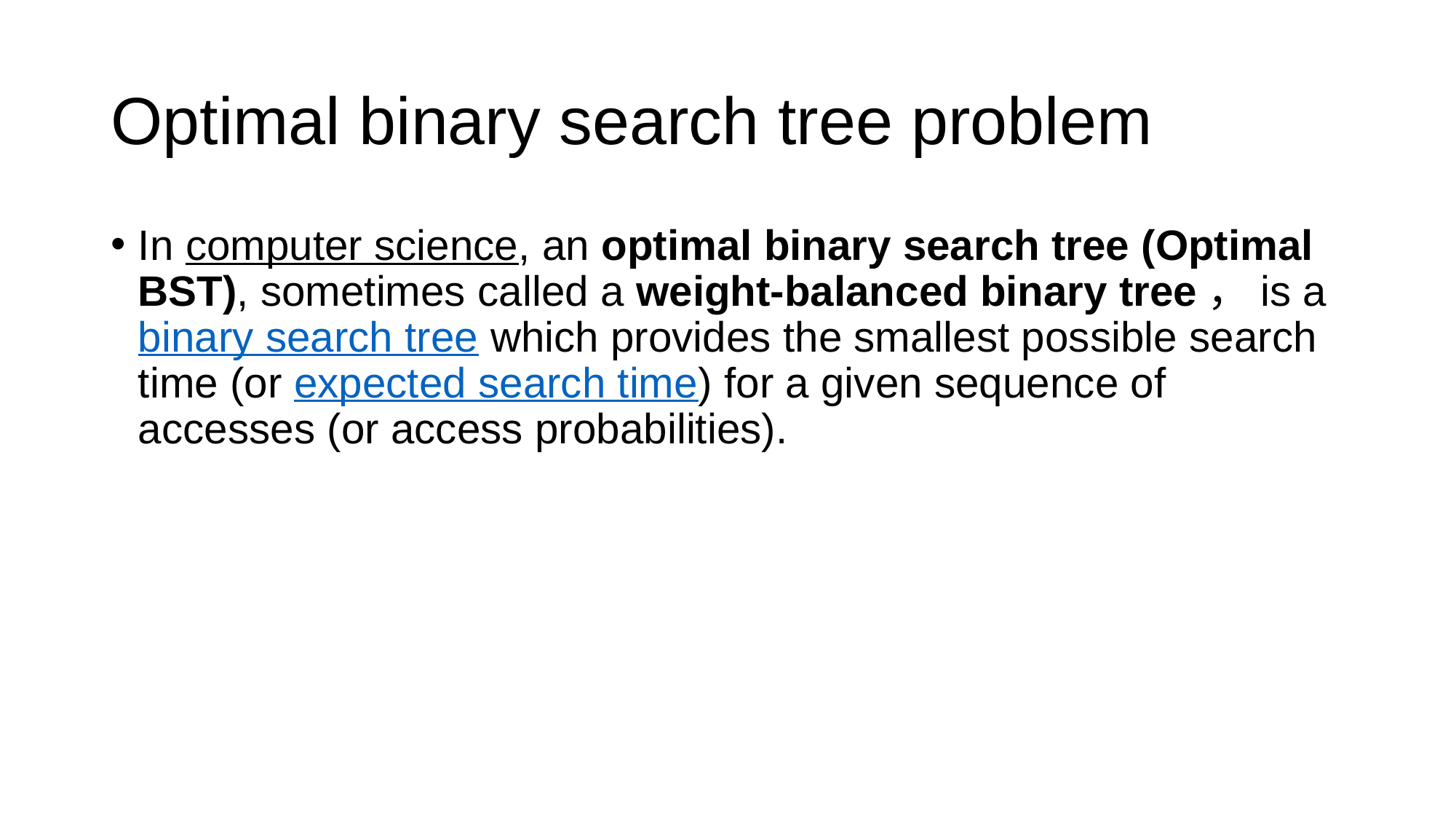

# Optimal binary search tree problem
In computer science, an optimal binary search tree (Optimal BST), sometimes called a weight-balanced binary tree，is a binary search tree which provides the smallest possible search time (or expected search time) for a given sequence of accesses (or access probabilities).